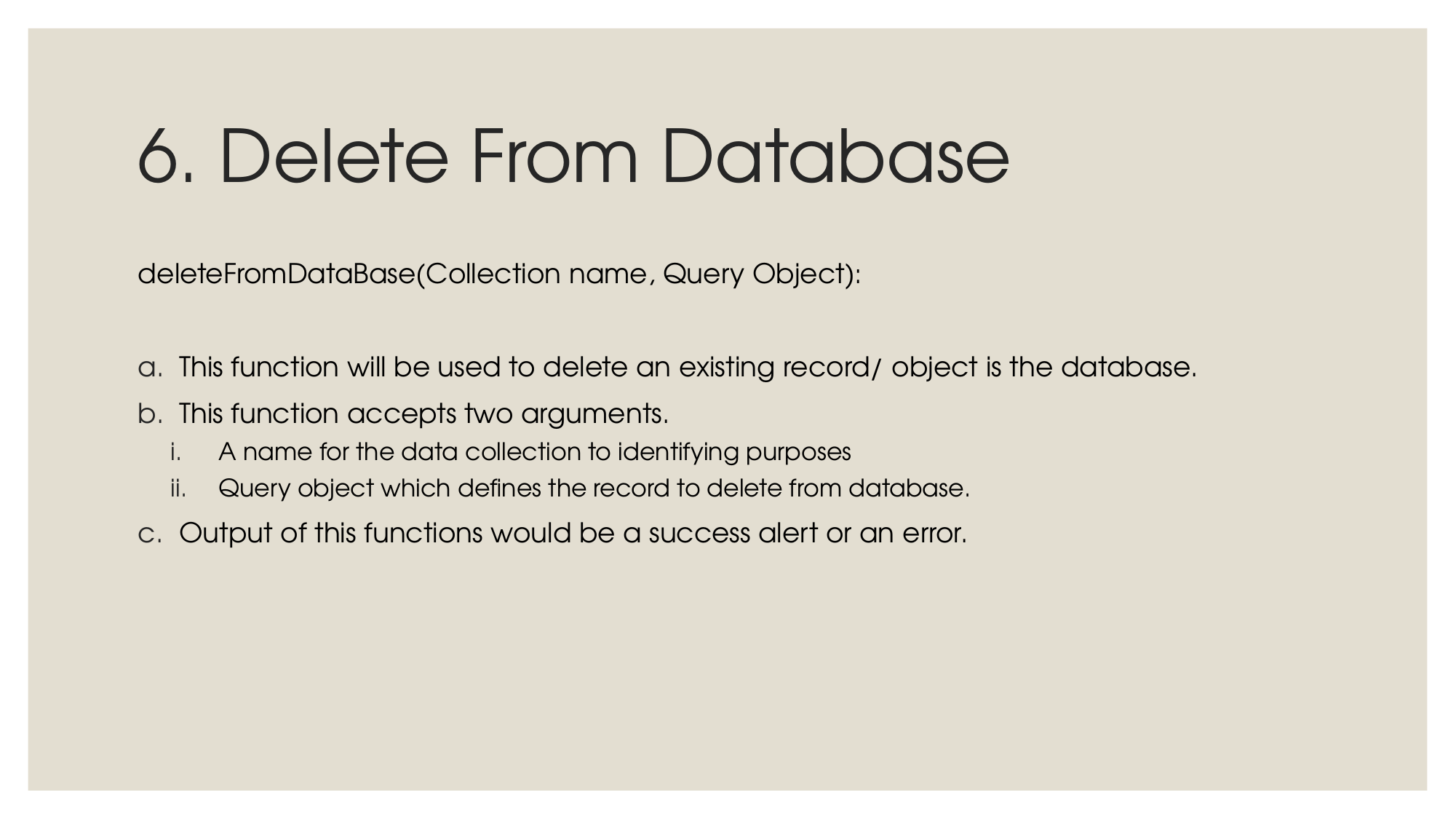

# 6. Delete From Database
deleteFromDataBase(Collection name, Query Object):

This function will be used to delete an existing record/ object is the database.
This function accepts two arguments.
A name for the data collection to identifying purposes
Query object which defines the record to delete from database.
Output of this functions would be a success alert or an error.